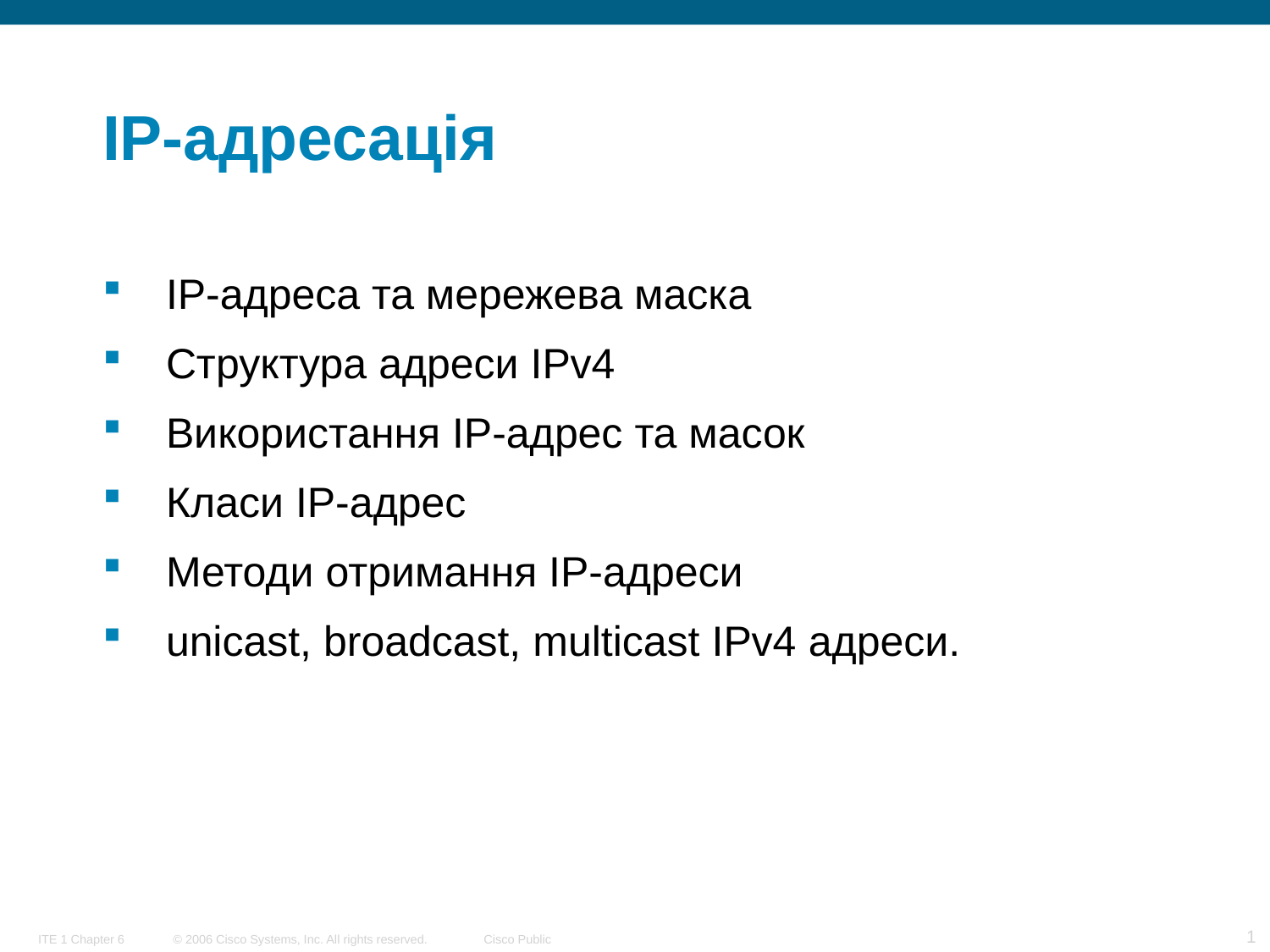

# IP-адресація
IP-адреса та мережева маска
Структура адреси IPv4
Використання IP-адрес та масок
Класи IP-адрес
Методи отримання IP-адреси
unicast, broadcast, multicast IPv4 адреси.